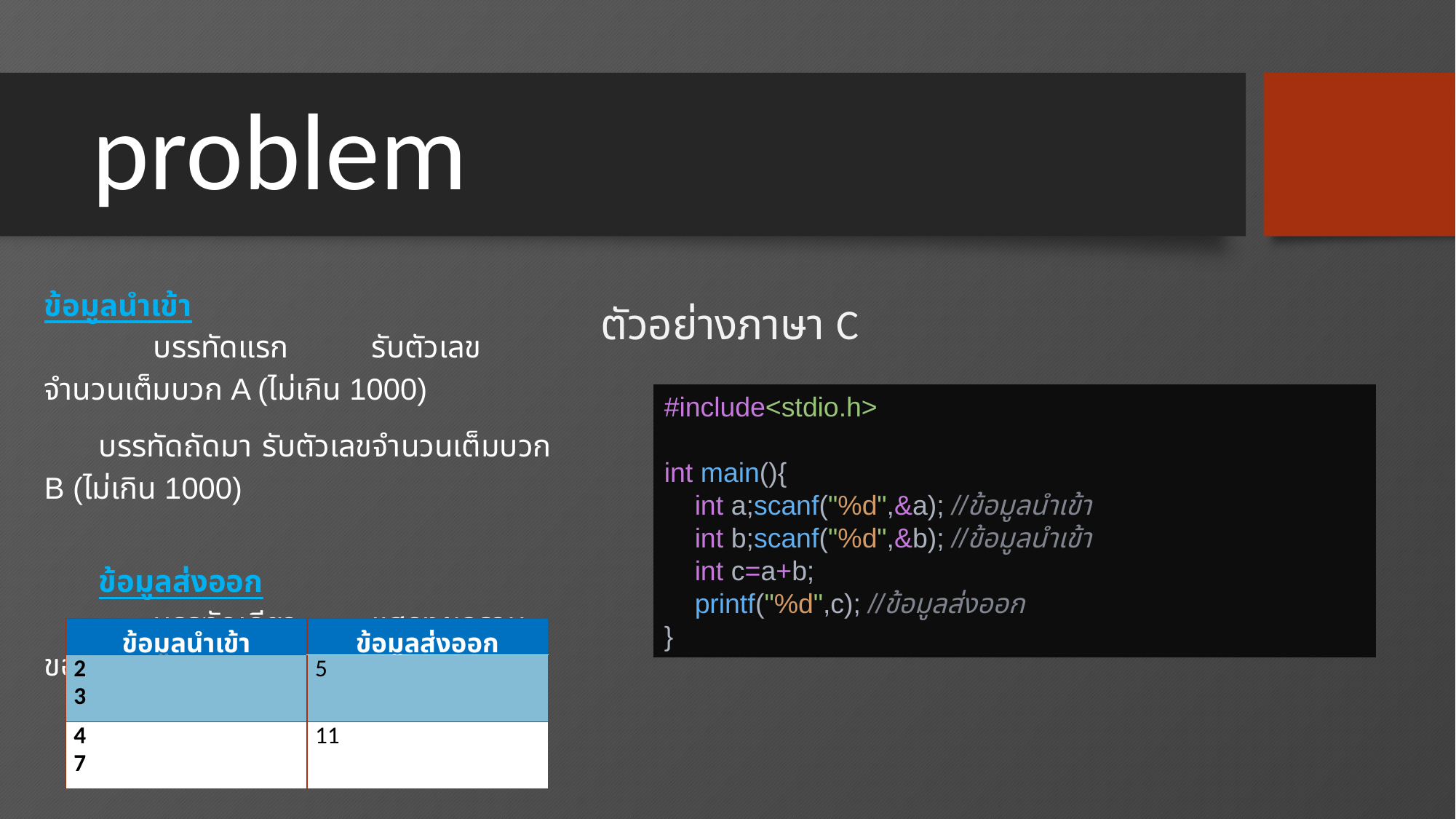

# problem
ข้อมูลนำเข้า
	บรรทัดแรก	รับตัวเลขจำนวนเต็มบวก A (ไม่เกิน 1000)
บรรทัดถัดมา	รับตัวเลขจำนวนเต็มบวก B (ไม่เกิน 1000)
ข้อมูลส่งออก
	บรรทัดเดียว	แสดงผลรวมของ A + B
ตัวอย่างชุดทดสอบ
ตัวอย่างภาษา C
#include<stdio.h>
int main(){
    int a;scanf("%d",&a); //ข้อมูลนำเข้า
    int b;scanf("%d",&b); //ข้อมูลนำเข้า
    int c=a+b;
    printf("%d",c); //ข้อมูลส่งออก
}
| ข้อมูลนำเข้า | ข้อมูลส่งออก |
| --- | --- |
| 2 3 | 5 |
| 4 7 | 11 |